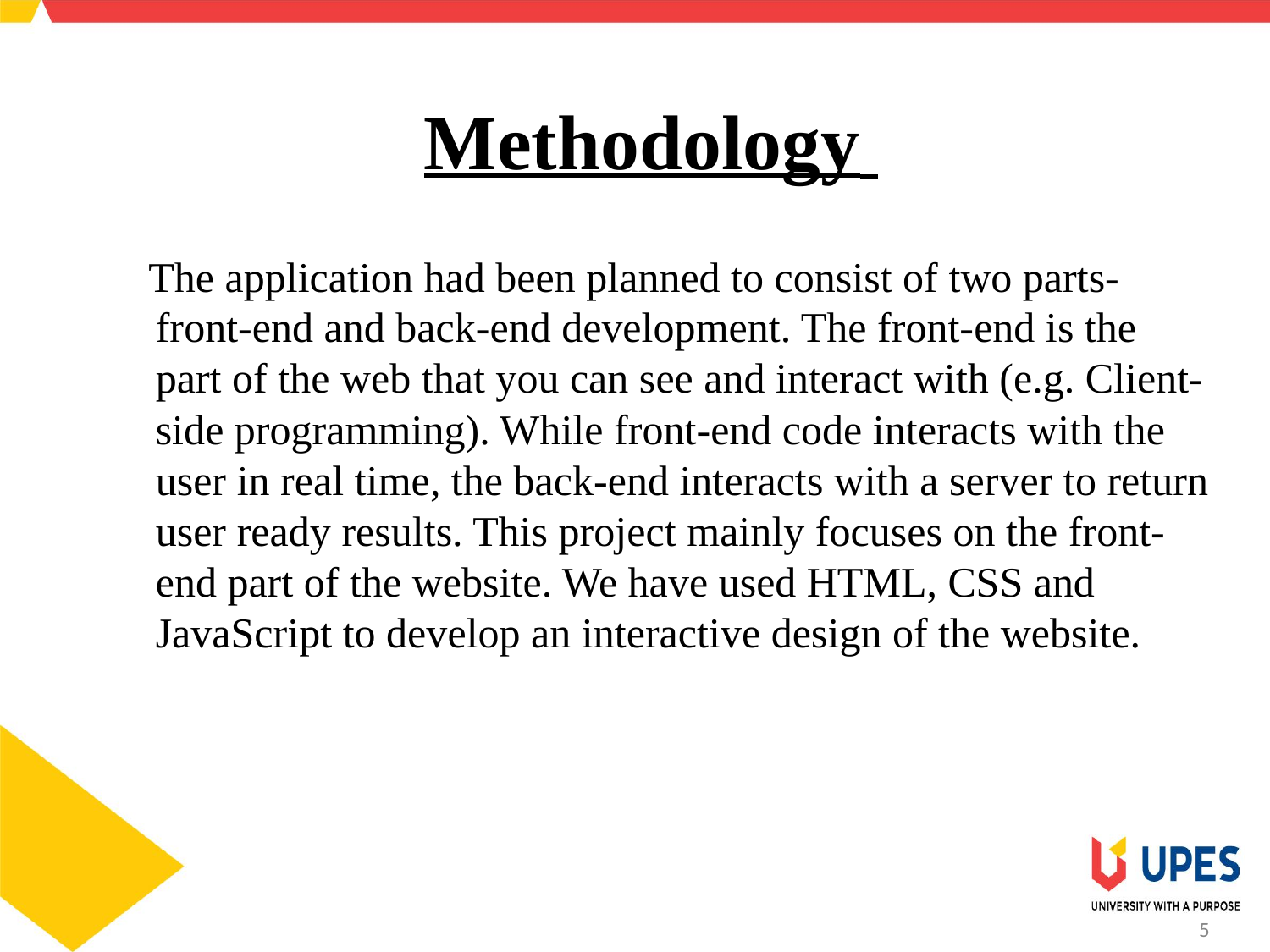

# Methodology
     The application had been planned to consist of two parts- front-end and back-end development. The front-end is the part of the web that you can see and interact with (e.g. Client-side programming). While front-end code interacts with the user in real time, the back-end interacts with a server to return user ready results. This project mainly focuses on the front-end part of the website. We have used HTML, CSS and JavaScript to develop an interactive design of the website.